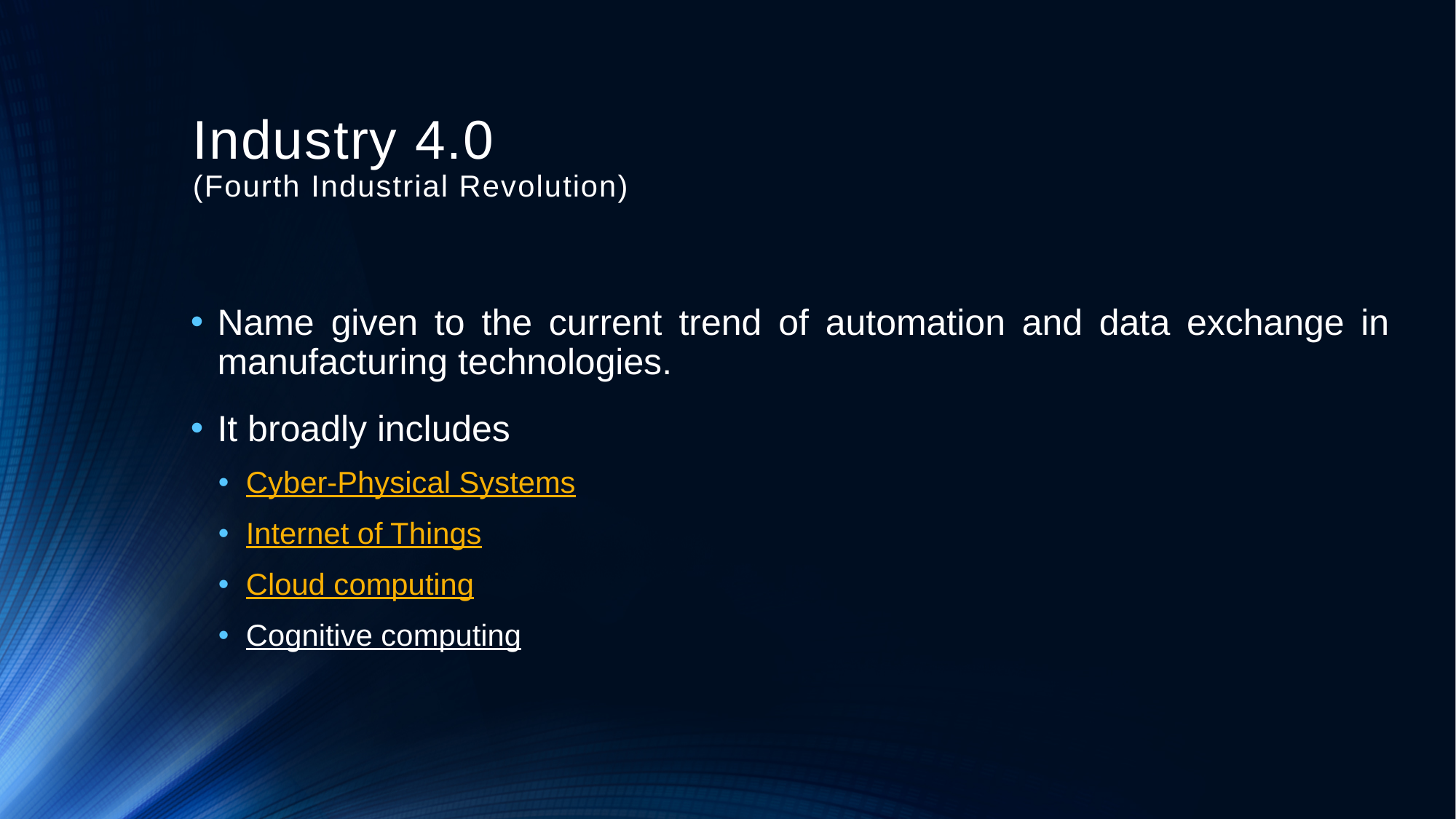

# Industry 4.0 (Fourth Industrial Revolution)

Name given to the current trend of automation and data exchange in manufacturing technologies.
It broadly includes
Cyber-Physical Systems
Internet of Things
Cloud computing
Cognitive computing